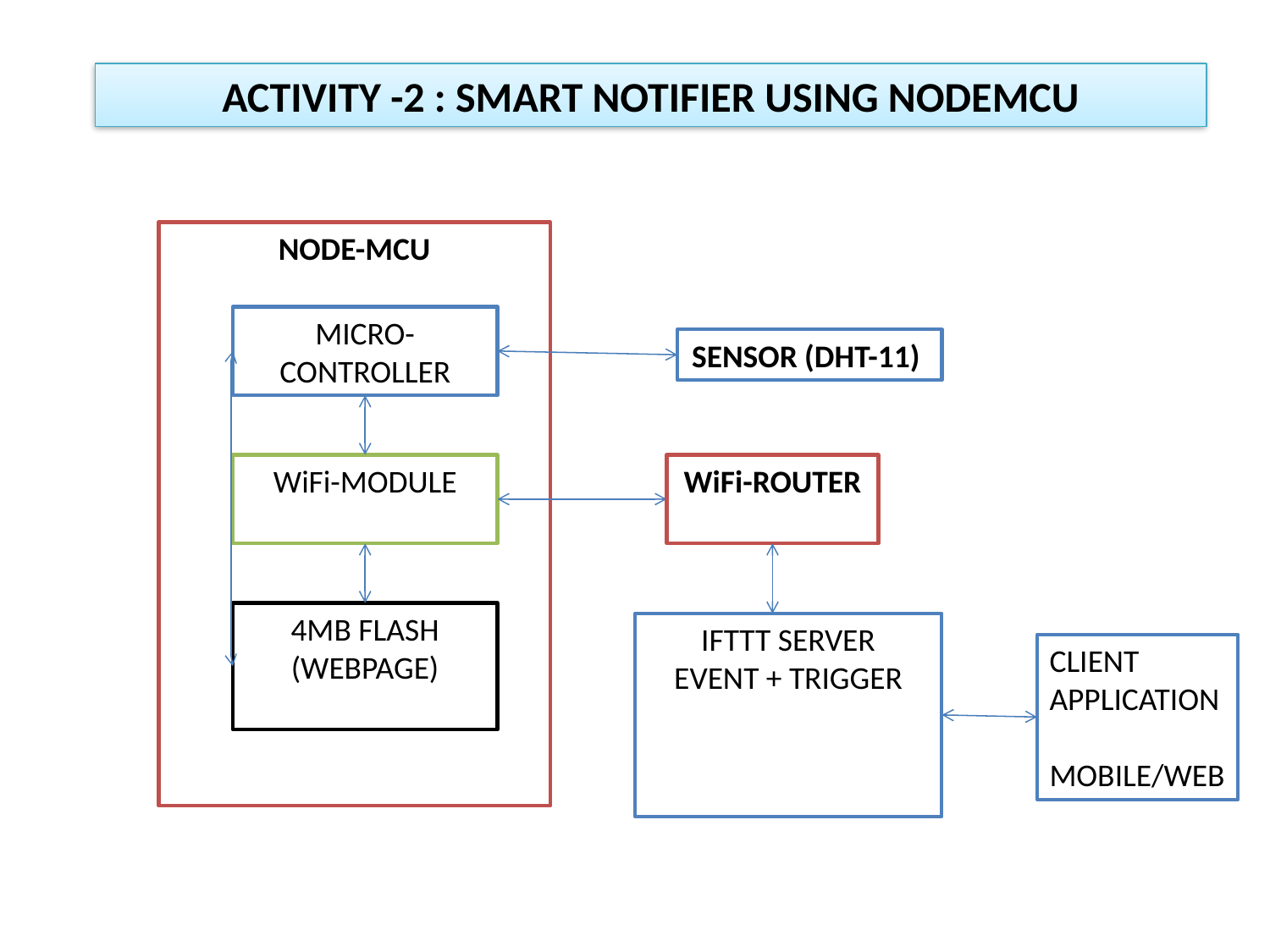

ACTIVITY -2 : SMART NOTIFIER USING NODEMCU
NODE-MCU

MICRO-CONTROLLER
SENSOR (DHT-11)
WiFi-MODULE

WiFi-ROUTER

4MB FLASH
(WEBPAGE)

IFTTT SERVER
EVENT + TRIGGER

CLIENT APPLICATION

MOBILE/WEB